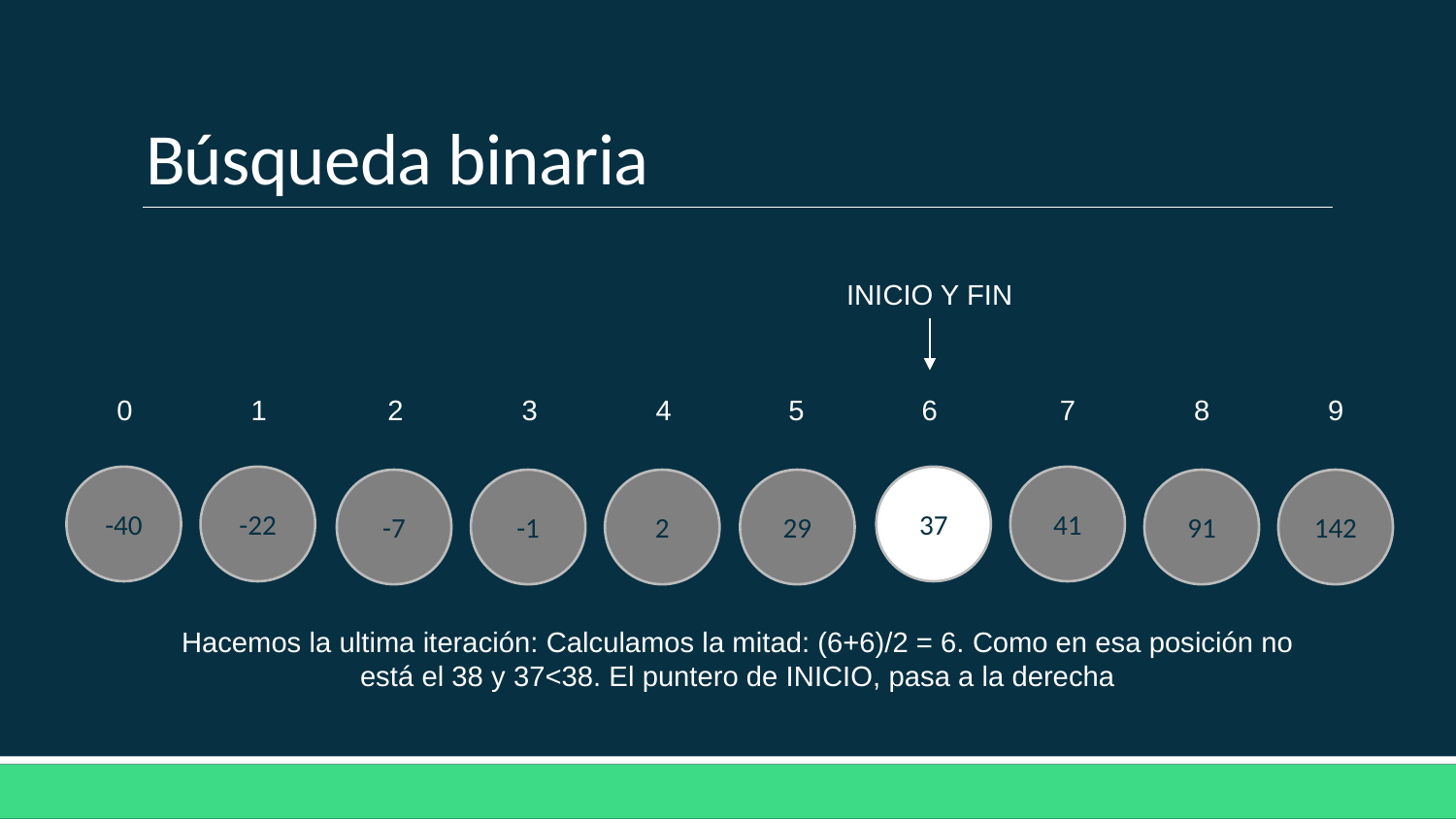

# Búsqueda binaria
INICIO Y FIN
2
3
4
5
6
7
8
9
0
1
-40
-22
37
41
-7
-1
2
29
91
142
Hacemos la ultima iteración: Calculamos la mitad: (6+6)/2 = 6. Como en esa posición no está el 38 y 37<38. El puntero de INICIO, pasa a la derecha